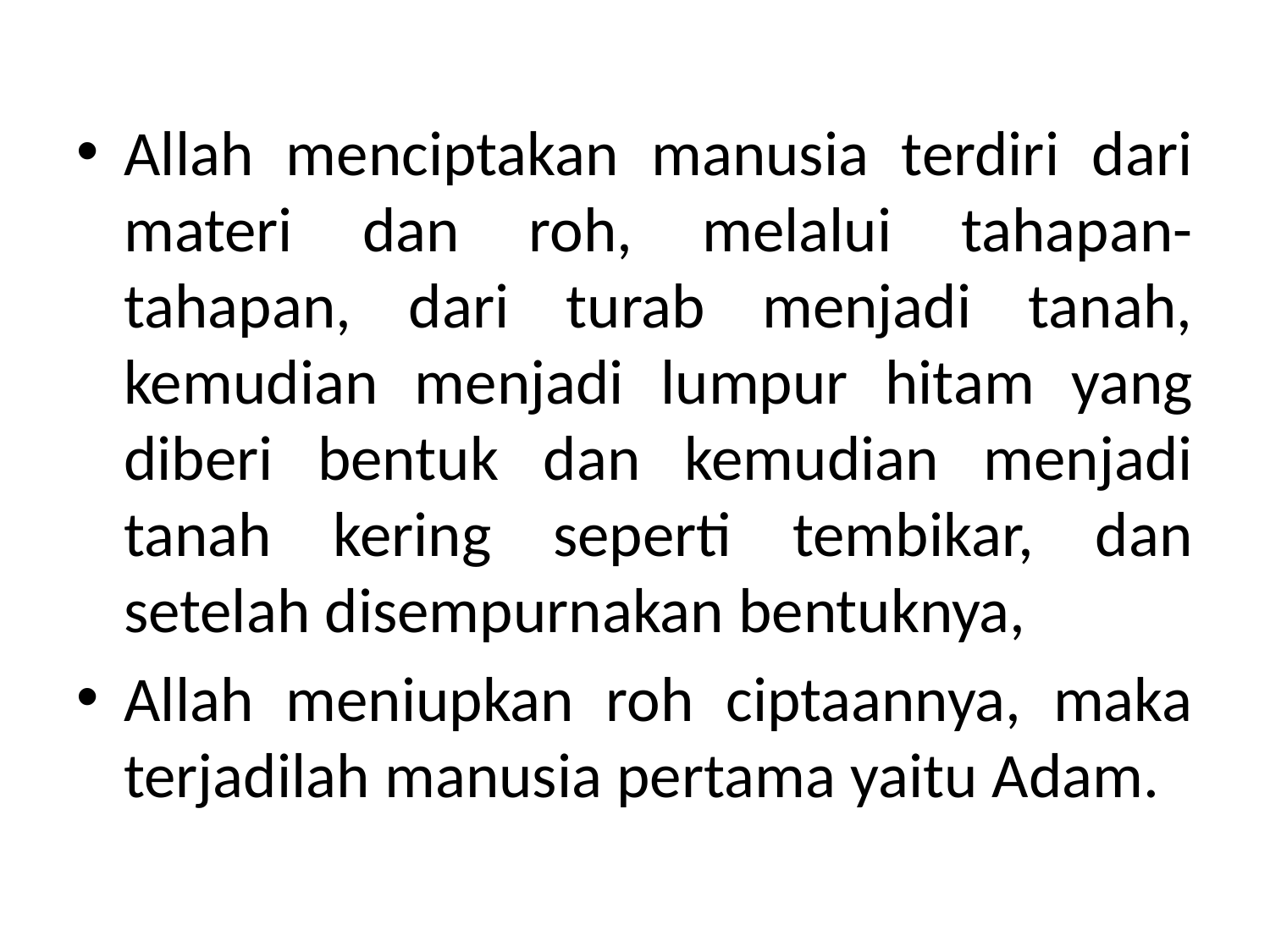

#
Allah menciptakan manusia terdiri dari materi dan roh, melalui tahapan-tahapan, dari turab menjadi tanah, kemudian menjadi lumpur hitam yang diberi bentuk dan kemudian menjadi tanah kering seperti tembikar, dan setelah disempurnakan bentuknya,
Allah meniupkan roh ciptaannya, maka terjadilah manusia pertama yaitu Adam.